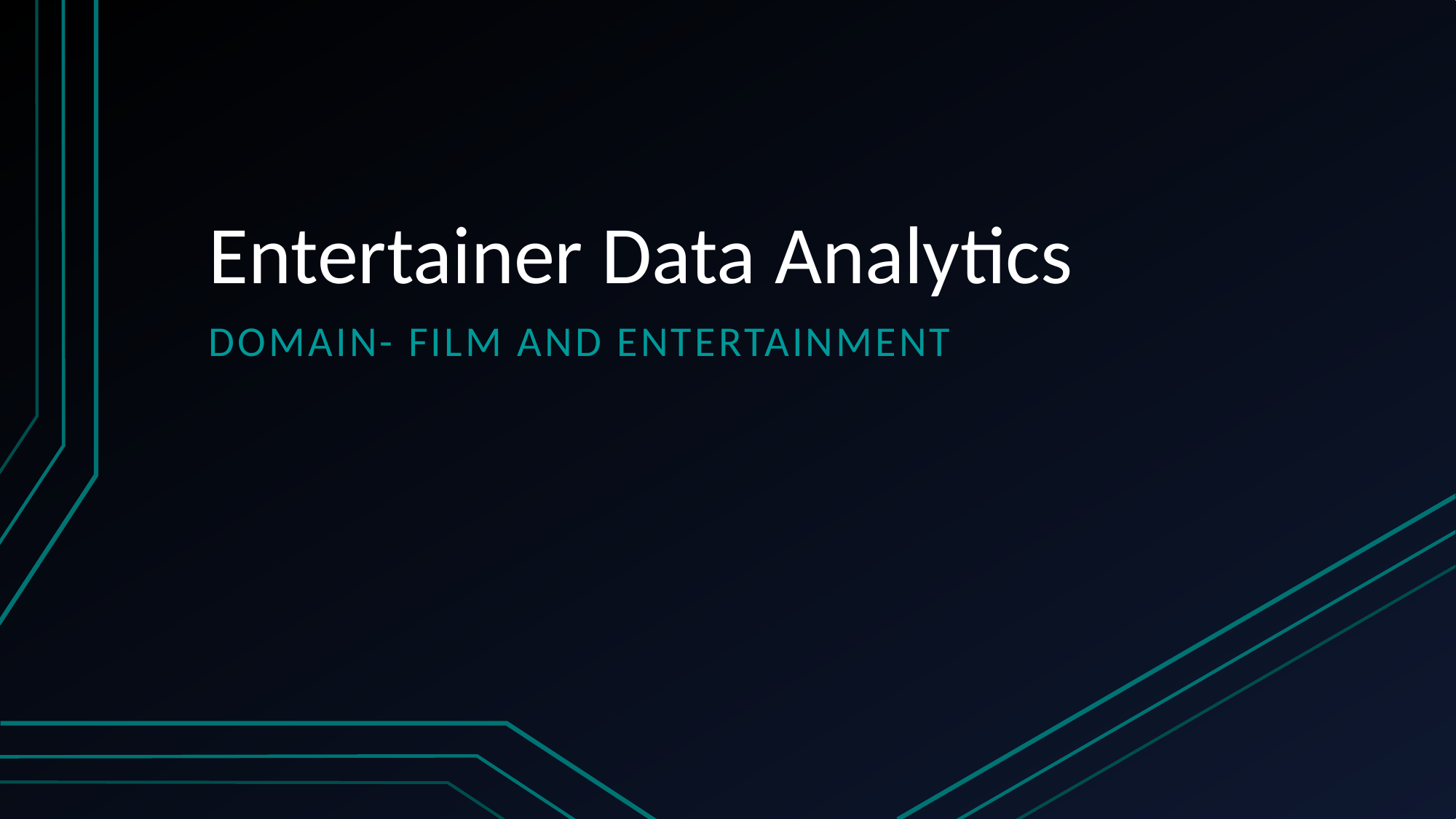

# Entertainer Data Analytics
Domain- Film and Entertainment